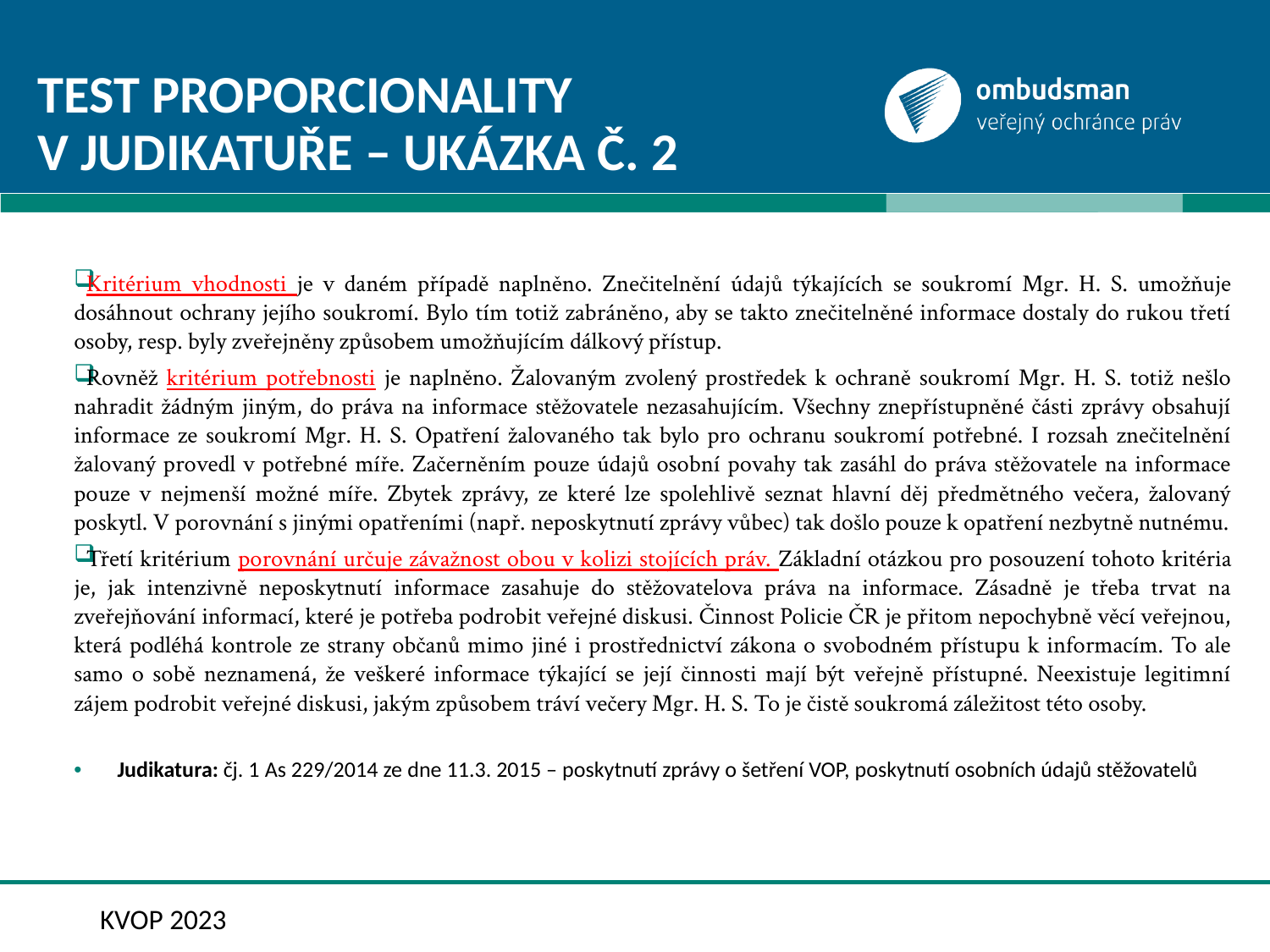

# Test proporcionality V judikatuře – ukázka č. 2
Kritérium vhodnosti je v daném případě naplněno. Znečitelnění údajů týkajících se soukromí Mgr. H. S. umožňuje dosáhnout ochrany jejího soukromí. Bylo tím totiž zabráněno, aby se takto znečitelněné informace dostaly do rukou třetí osoby, resp. byly zveřejněny způsobem umožňujícím dálkový přístup.
Rovněž kritérium potřebnosti je naplněno. Žalovaným zvolený prostředek k ochraně soukromí Mgr. H. S. totiž nešlo nahradit žádným jiným, do práva na informace stěžovatele nezasahujícím. Všechny znepřístupněné části zprávy obsahují informace ze soukromí Mgr. H. S. Opatření žalovaného tak bylo pro ochranu soukromí potřebné. I rozsah znečitelnění žalovaný provedl v potřebné míře. Začerněním pouze údajů osobní povahy tak zasáhl do práva stěžovatele na informace pouze v nejmenší možné míře. Zbytek zprávy, ze které lze spolehlivě seznat hlavní děj předmětného večera, žalovaný poskytl. V porovnání s jinými opatřeními (např. neposkytnutí zprávy vůbec) tak došlo pouze k opatření nezbytně nutnému.
Třetí kritérium porovnání určuje závažnost obou v kolizi stojících práv. Základní otázkou pro posouzení tohoto kritéria je, jak intenzivně neposkytnutí informace zasahuje do stěžovatelova práva na informace. Zásadně je třeba trvat na zveřejňování informací, které je potřeba podrobit veřejné diskusi. Činnost Policie ČR je přitom nepochybně věcí veřejnou, která podléhá kontrole ze strany občanů mimo jiné i prostřednictví zákona o svobodném přístupu k informacím. To ale samo o sobě neznamená, že veškeré informace týkající se její činnosti mají být veřejně přístupné. Neexistuje legitimní zájem podrobit veřejné diskusi, jakým způsobem tráví večery Mgr. H. S. To je čistě soukromá záležitost této osoby.

Judikatura: čj. 1 As 229/2014 ze dne 11.3. 2015 – poskytnutí zprávy o šetření VOP, poskytnutí osobních údajů stěžovatelů

KVOP 2023